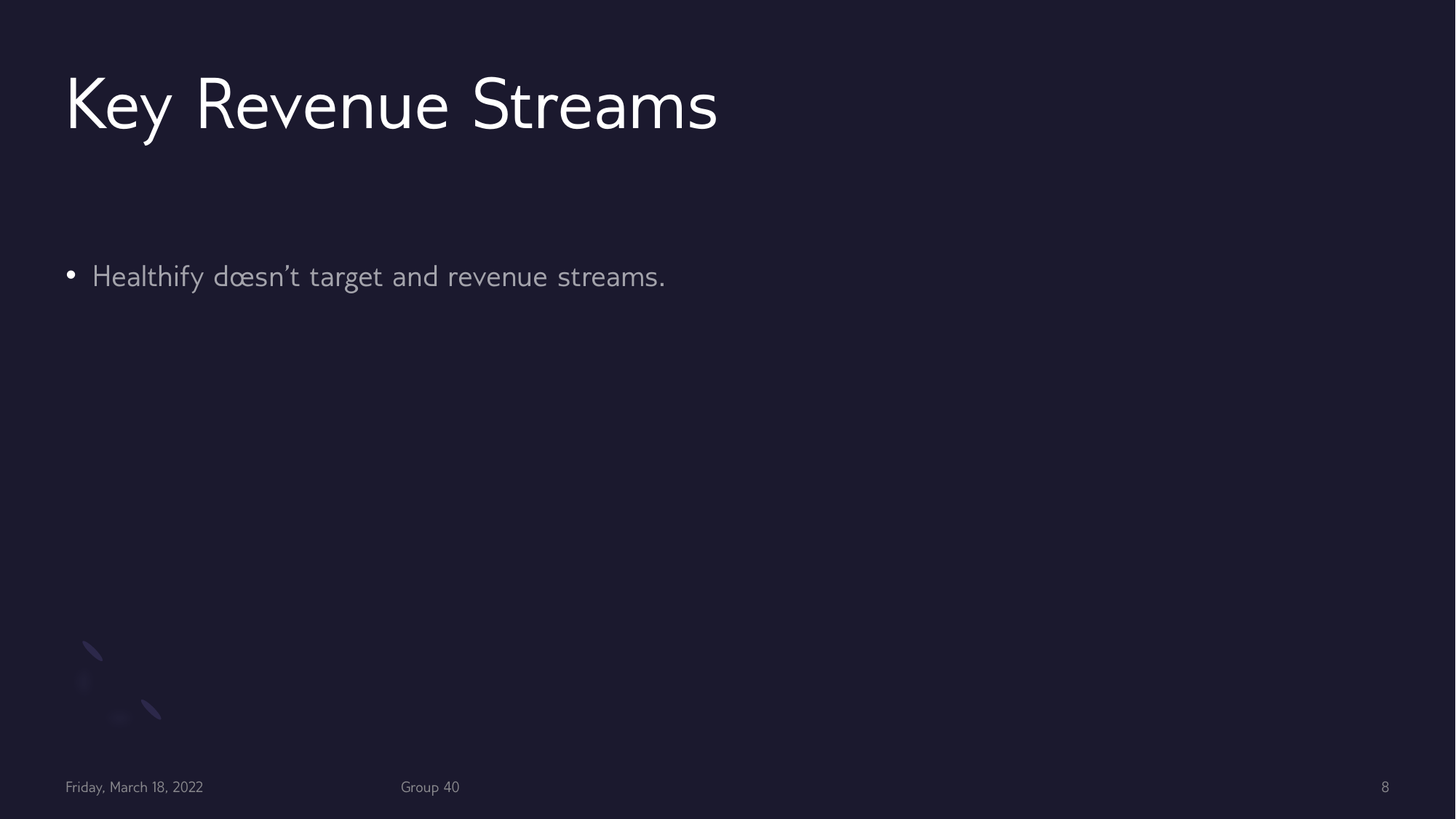

# Key Revenue Streams
Healthify doesn’t target and revenue streams.

Friday, March 18, 2022
Group 40
8